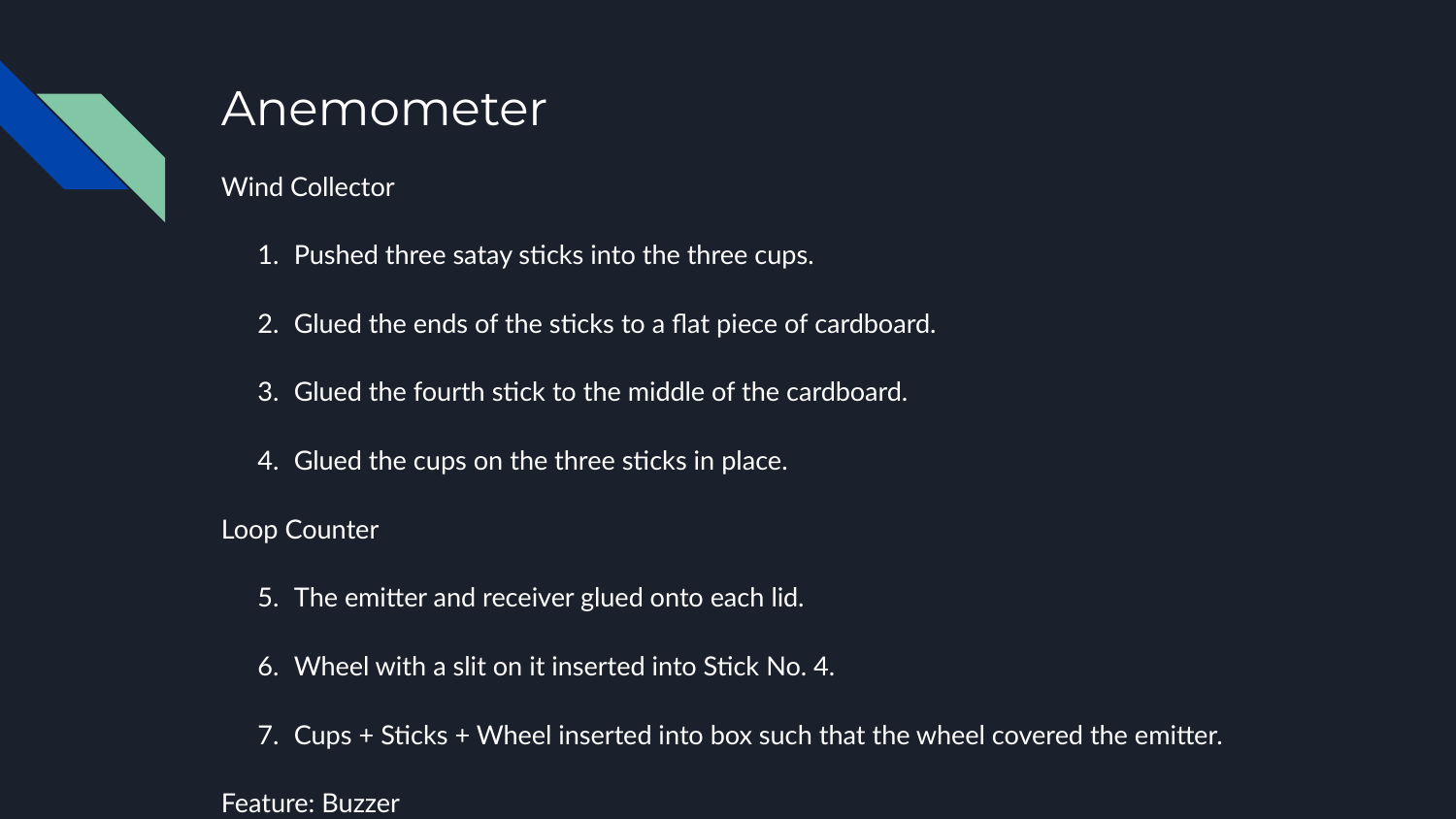

# Anemometer
Wind Collector
Pushed three satay sticks into the three cups.
Glued the ends of the sticks to a flat piece of cardboard.
Glued the fourth stick to the middle of the cardboard.
Glued the cups on the three sticks in place.
Loop Counter
The emitter and receiver glued onto each lid.
Wheel with a slit on it inserted into Stick No. 4.
Cups + Sticks + Wheel inserted into box such that the wheel covered the emitter.
Feature: Buzzer
Glued buzzer next to a big hole.